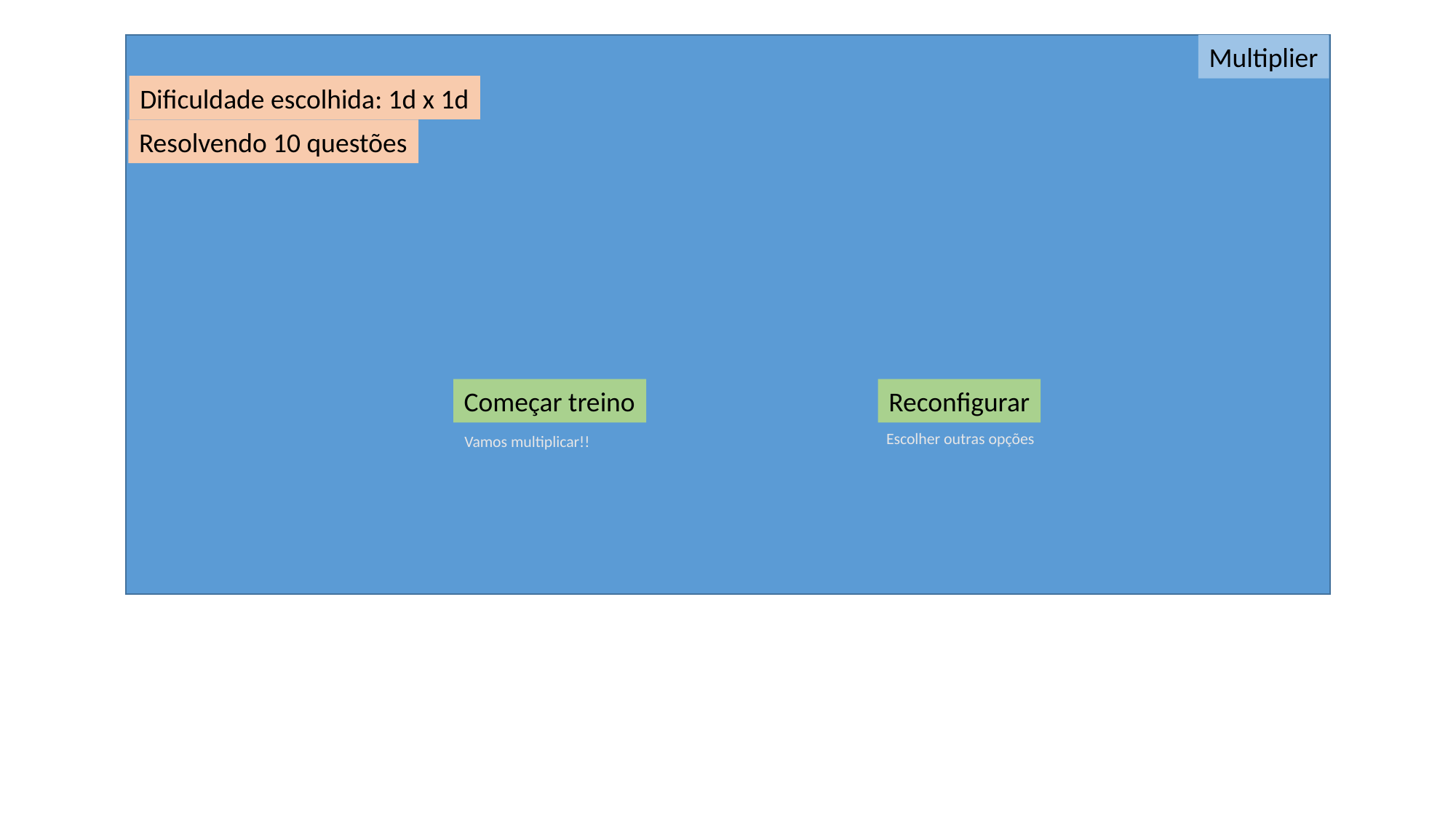

Multiplier
Dificuldade escolhida: 1d x 1d
Resolvendo 10 questões
Começar treino
Reconfigurar
Escolher outras opções
Vamos multiplicar!!